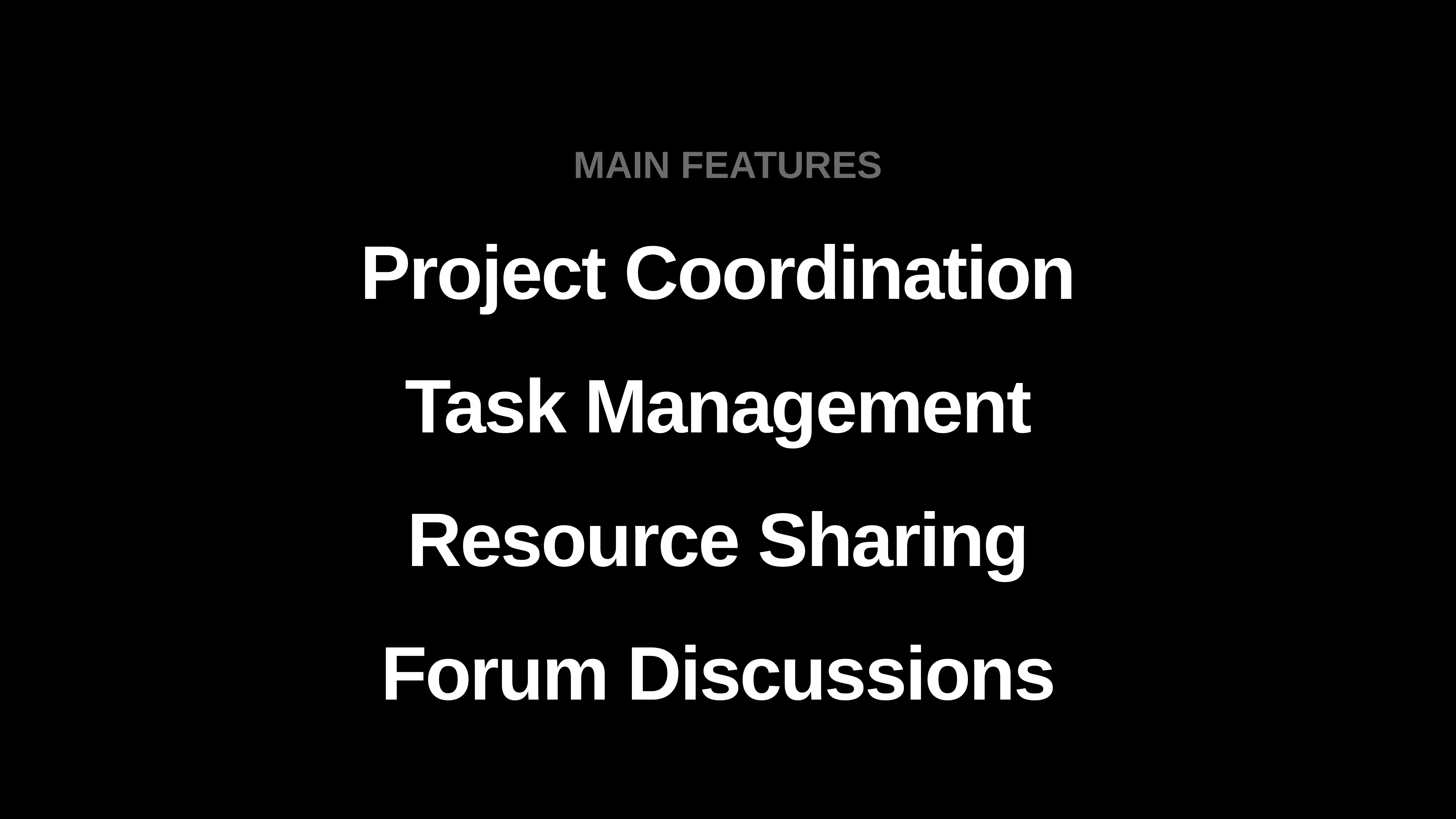

MAIN FEATURES
Project Coordination
Task Management
Resource Sharing
Forum Discussions